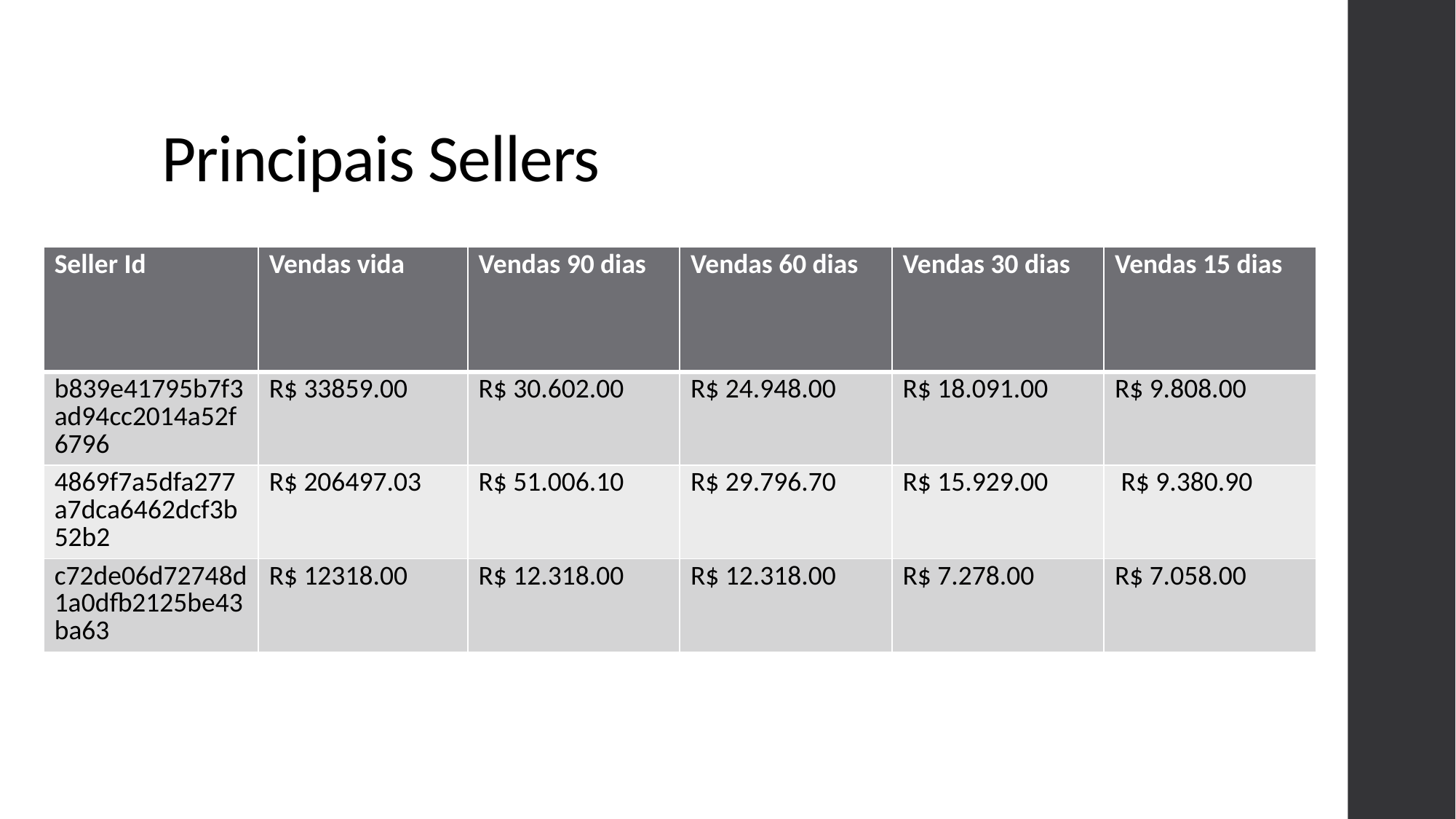

# Principais Sellers
| Seller Id | Vendas vida | Vendas 90 dias | Vendas 60 dias | Vendas 30 dias | Vendas 15 dias |
| --- | --- | --- | --- | --- | --- |
| b839e41795b7f3ad94cc2014a52f6796 | R$ 33859.00 | R$ 30.602.00 | R$ 24.948.00 | R$ 18.091.00 | R$ 9.808.00 |
| 4869f7a5dfa277a7dca6462dcf3b52b2 | R$ 206497.03 | R$ 51.006.10 | R$ 29.796.70 | R$ 15.929.00 | R$ 9.380.90 |
| c72de06d72748d1a0dfb2125be43ba63 | R$ 12318.00 | R$ 12.318.00 | R$ 12.318.00 | R$ 7.278.00 | R$ 7.058.00 |